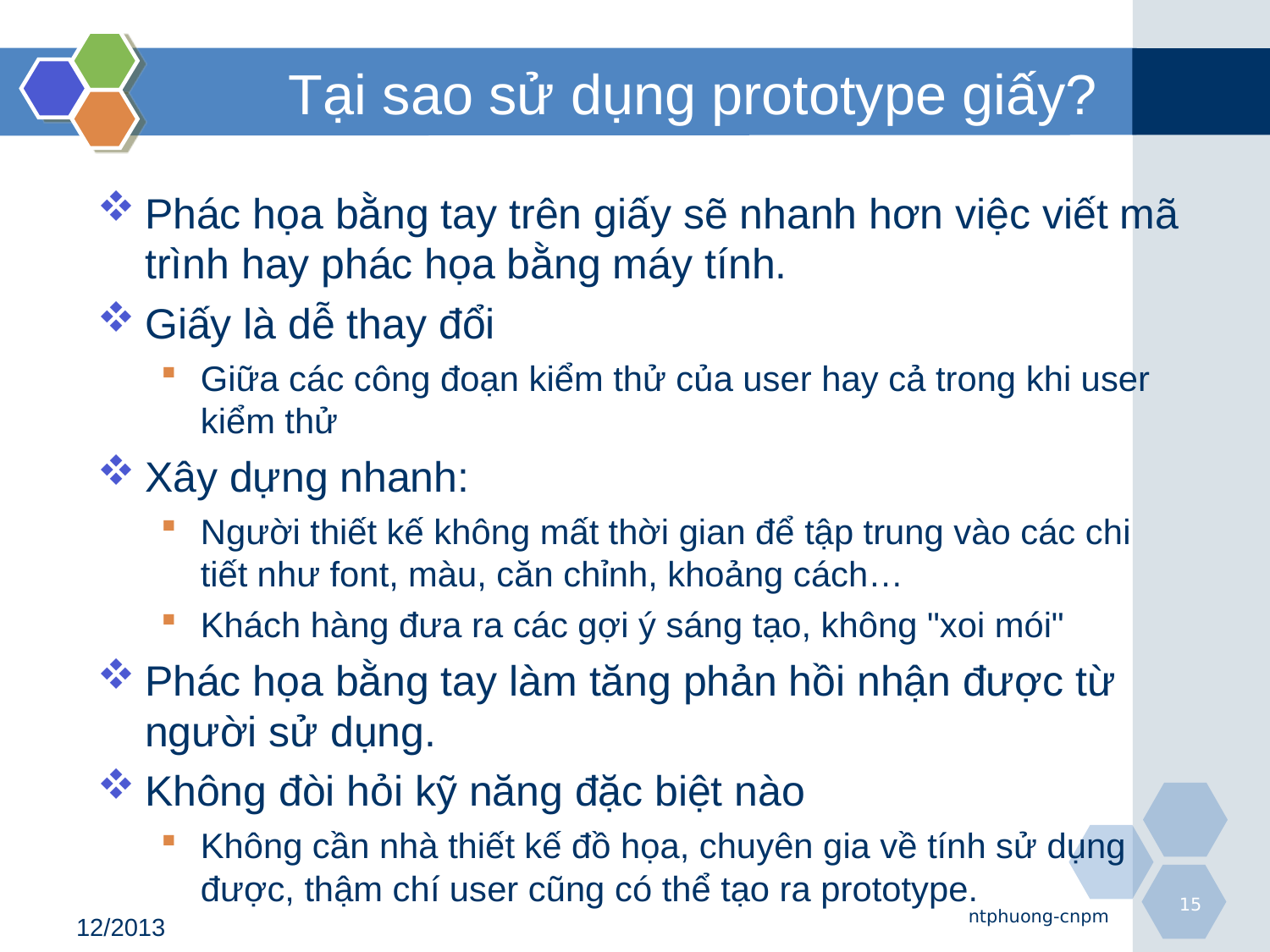

# Tại sao sử dụng prototype giấy?
Phác họa bằng tay trên giấy sẽ nhanh hơn việc viết mã trình hay phác họa bằng máy tính.
Giấy là dễ thay đổi
Giữa các công đoạn kiểm thử của user hay cả trong khi user kiểm thử
Xây dựng nhanh:
Người thiết kế không mất thời gian để tập trung vào các chi tiết như font, màu, căn chỉnh, khoảng cách…
Khách hàng đưa ra các gợi ý sáng tạo, không "xoi mói"
Phác họa bằng tay làm tăng phản hồi nhận được từ người sử dụng.
Không đòi hỏi kỹ năng đặc biệt nào
Không cần nhà thiết kế đồ họa, chuyên gia về tính sử dụng được, thậm chí user cũng có thể tạo ra prototype.
15
ntphuong-cnpm
12/2013